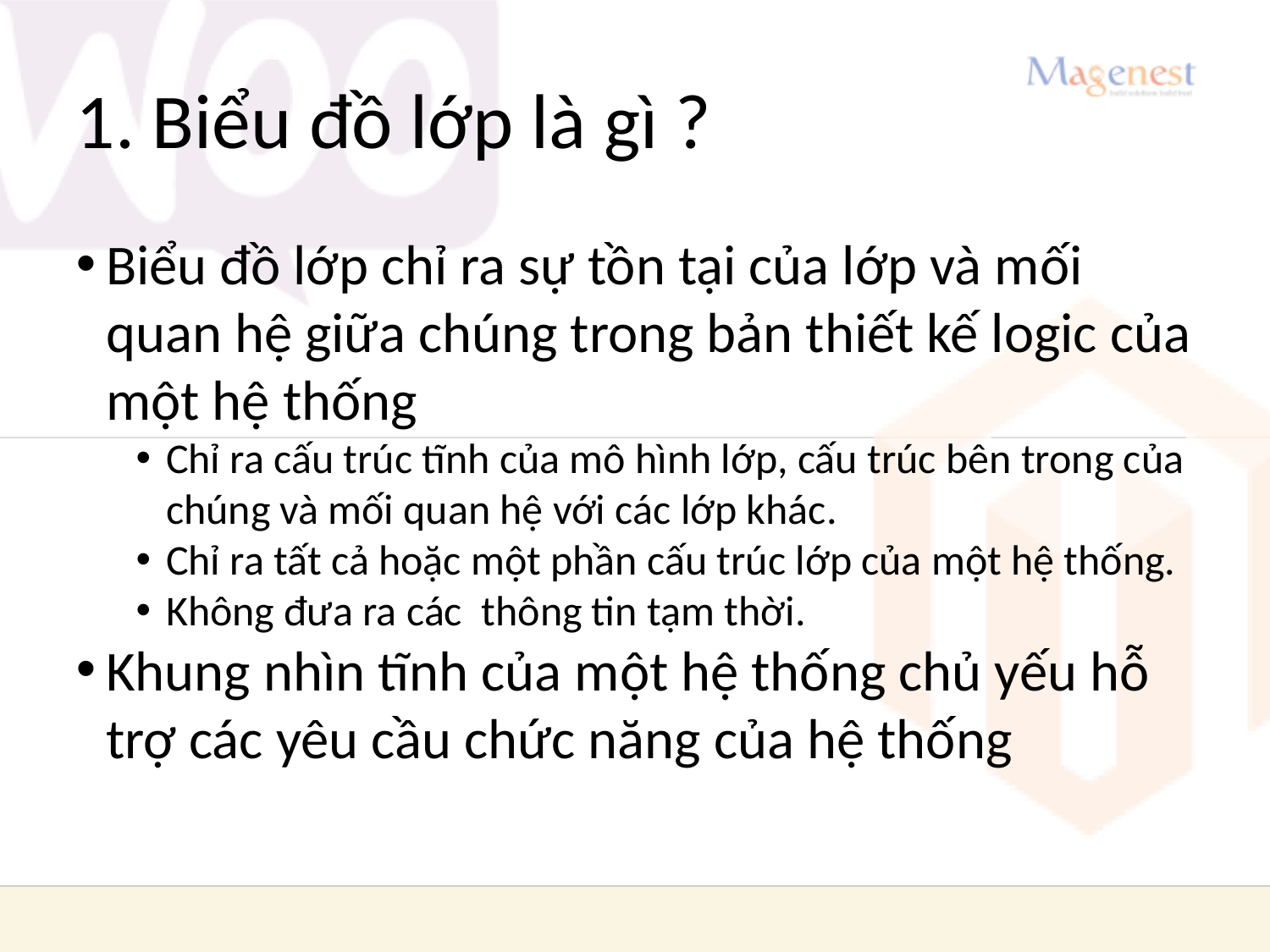

1. Biểu đồ lớp là gì ?
Biểu đồ lớp chỉ ra sự tồn tại của lớp và mối quan hệ giữa chúng trong bản thiết kế logic của một hệ thống
Chỉ ra cấu trúc tĩnh của mô hình lớp, cấu trúc bên trong của chúng và mối quan hệ với các lớp khác.
Chỉ ra tất cả hoặc một phần cấu trúc lớp của một hệ thống.
Không đưa ra các  thông tin tạm thời.
Khung nhìn tĩnh của một hệ thống chủ yếu hỗ trợ các yêu cầu chức năng của hệ thống